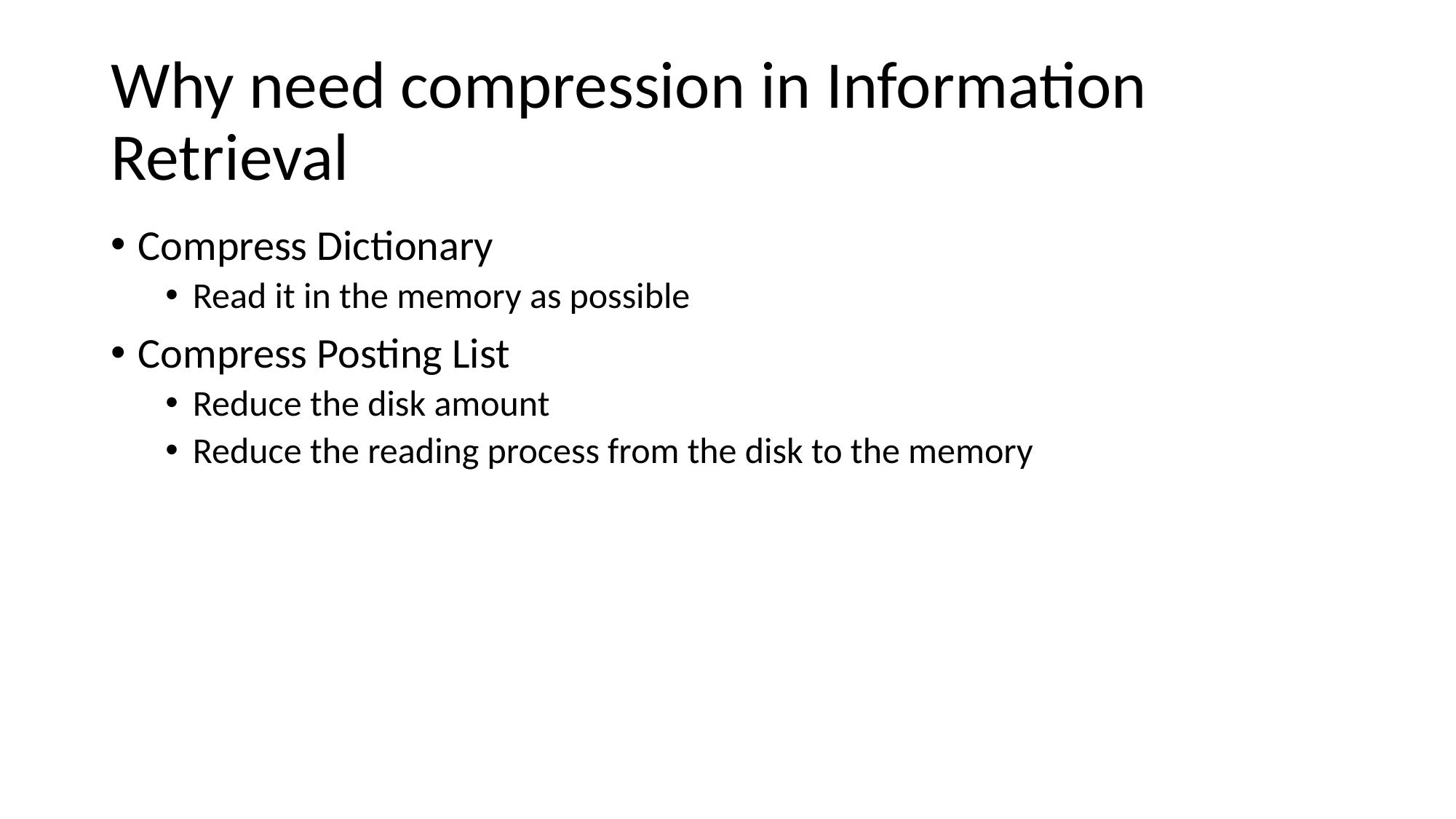

# Why need compression in Information Retrieval
Compress Dictionary
Read it in the memory as possible
Compress Posting List
Reduce the disk amount
Reduce the reading process from the disk to the memory